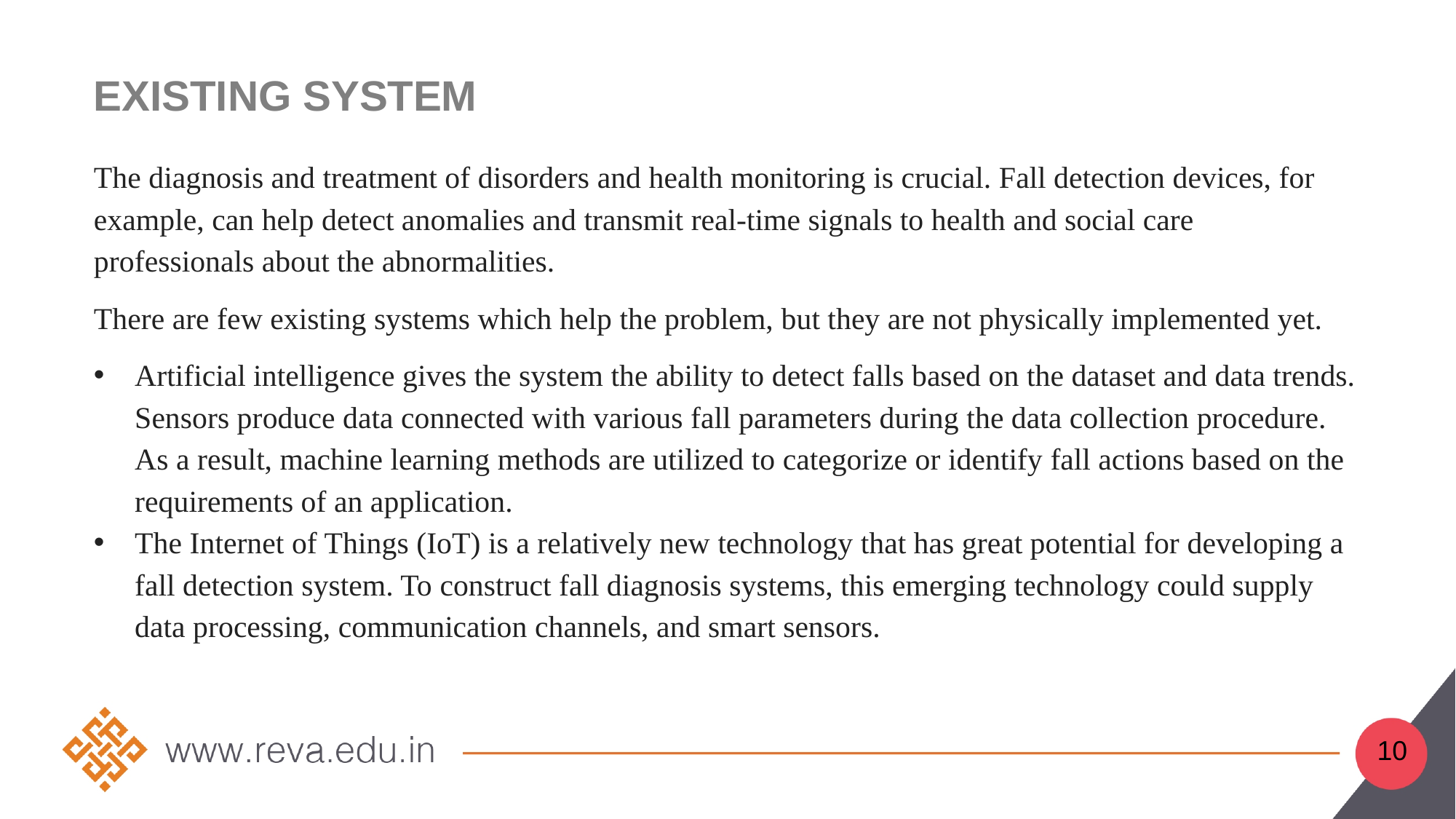

# Existing system
The diagnosis and treatment of disorders and health monitoring is crucial. Fall detection devices, for example, can help detect anomalies and transmit real-time signals to health and social care professionals about the abnormalities.
There are few existing systems which help the problem, but they are not physically implemented yet.
Artificial intelligence gives the system the ability to detect falls based on the dataset and data trends. Sensors produce data connected with various fall parameters during the data collection procedure. As a result, machine learning methods are utilized to categorize or identify fall actions based on the requirements of an application.
The Internet of Things (IoT) is a relatively new technology that has great potential for developing a fall detection system. To construct fall diagnosis systems, this emerging technology could supply data processing, communication channels, and smart sensors.

10